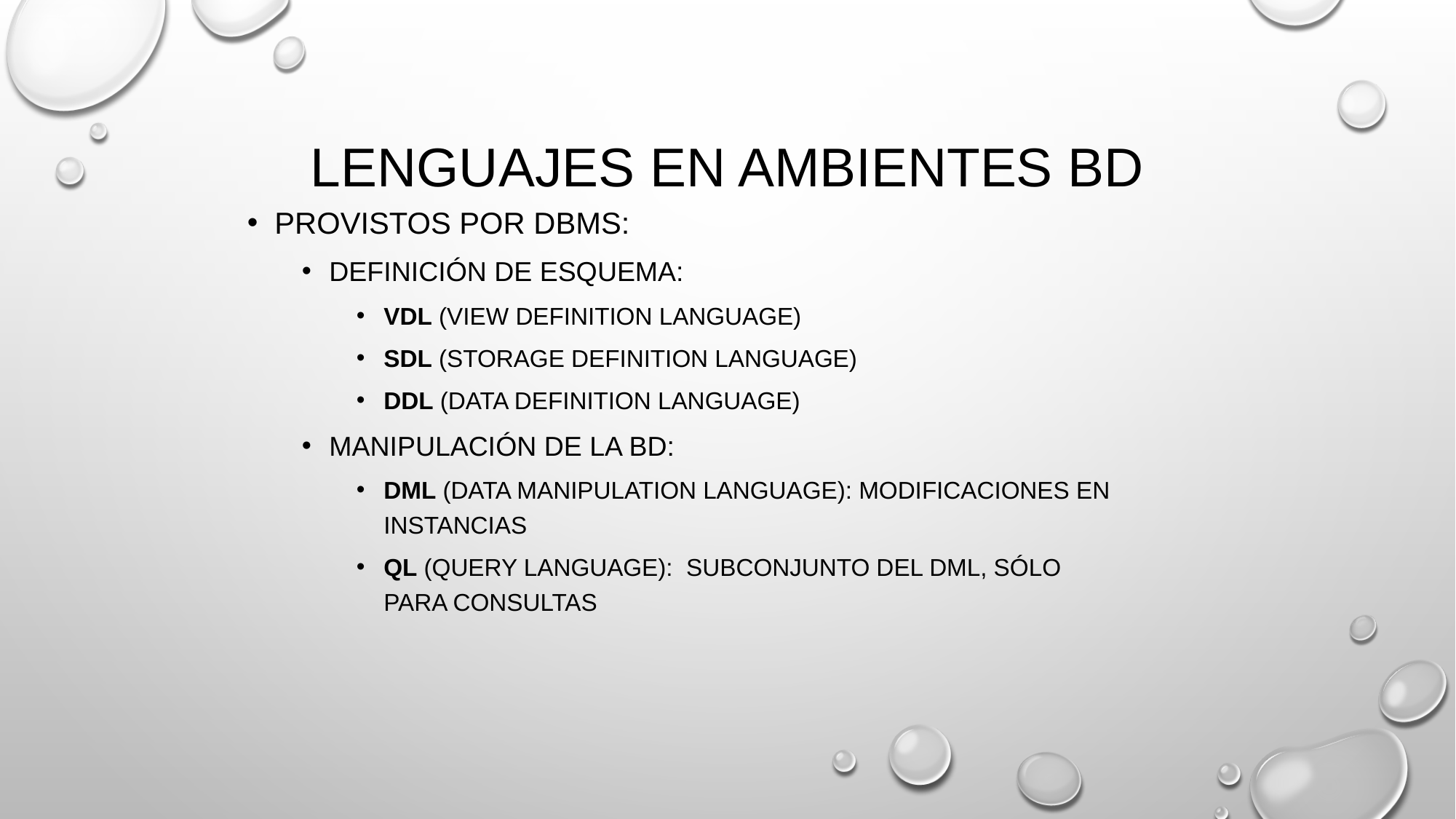

# Lenguajes en ambientes bd
Provistos por DBMS:
Definición de Esquema:
VDL (View Definition Language)
SDL (Storage Definition Language)
DDL (Data Definition Language)
Manipulación de la BD:
DML (Data Manipulation Language): Modificaciones en instancias
QL (Query Language):  Subconjunto del DML, sólo para consultas